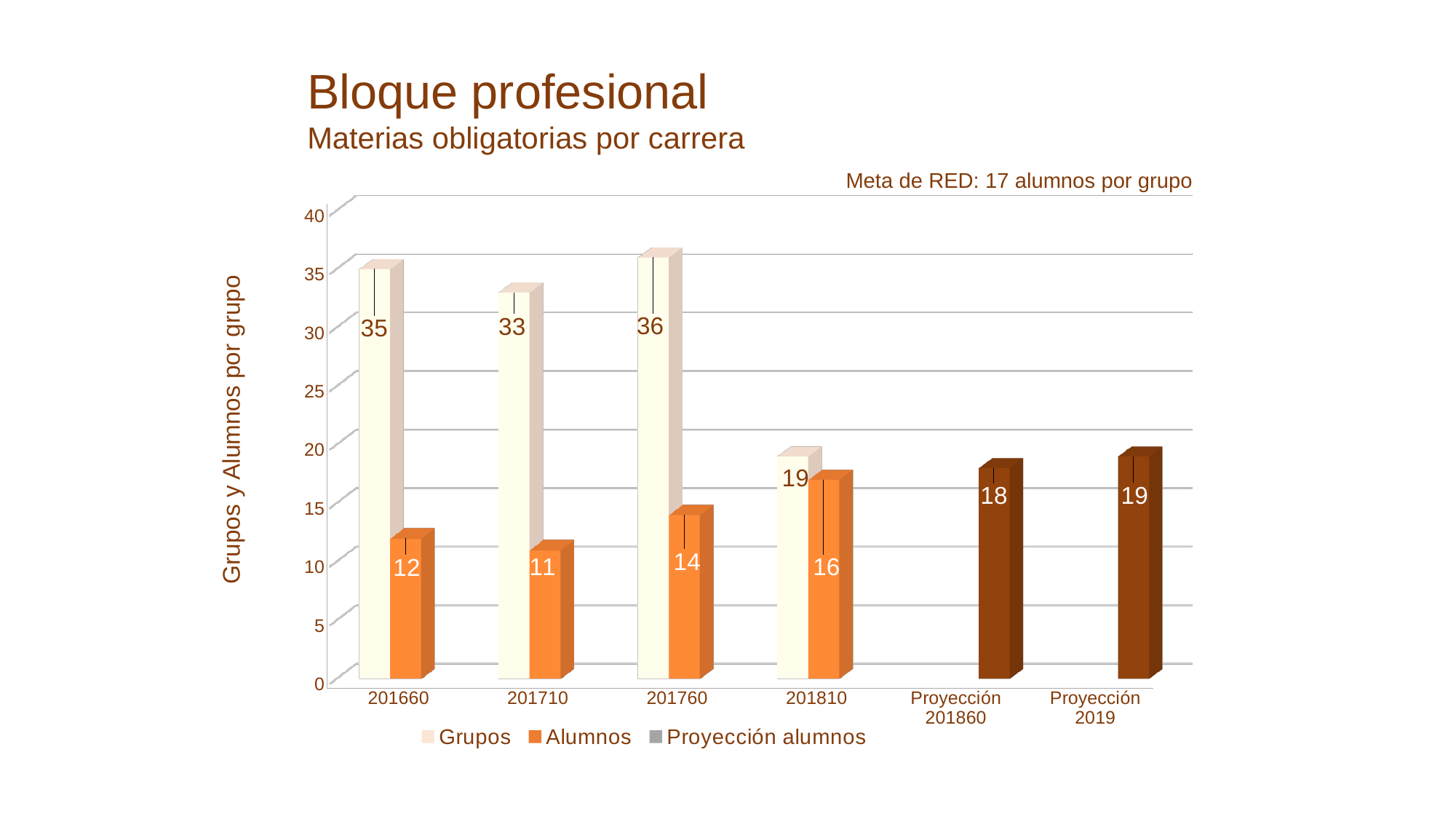

Bloque profesional
Materias obligatorias por carrera

Meta de RED: 17 alumnos por grupo

[unsupported chart]

Grupos y Alumnos por grupo